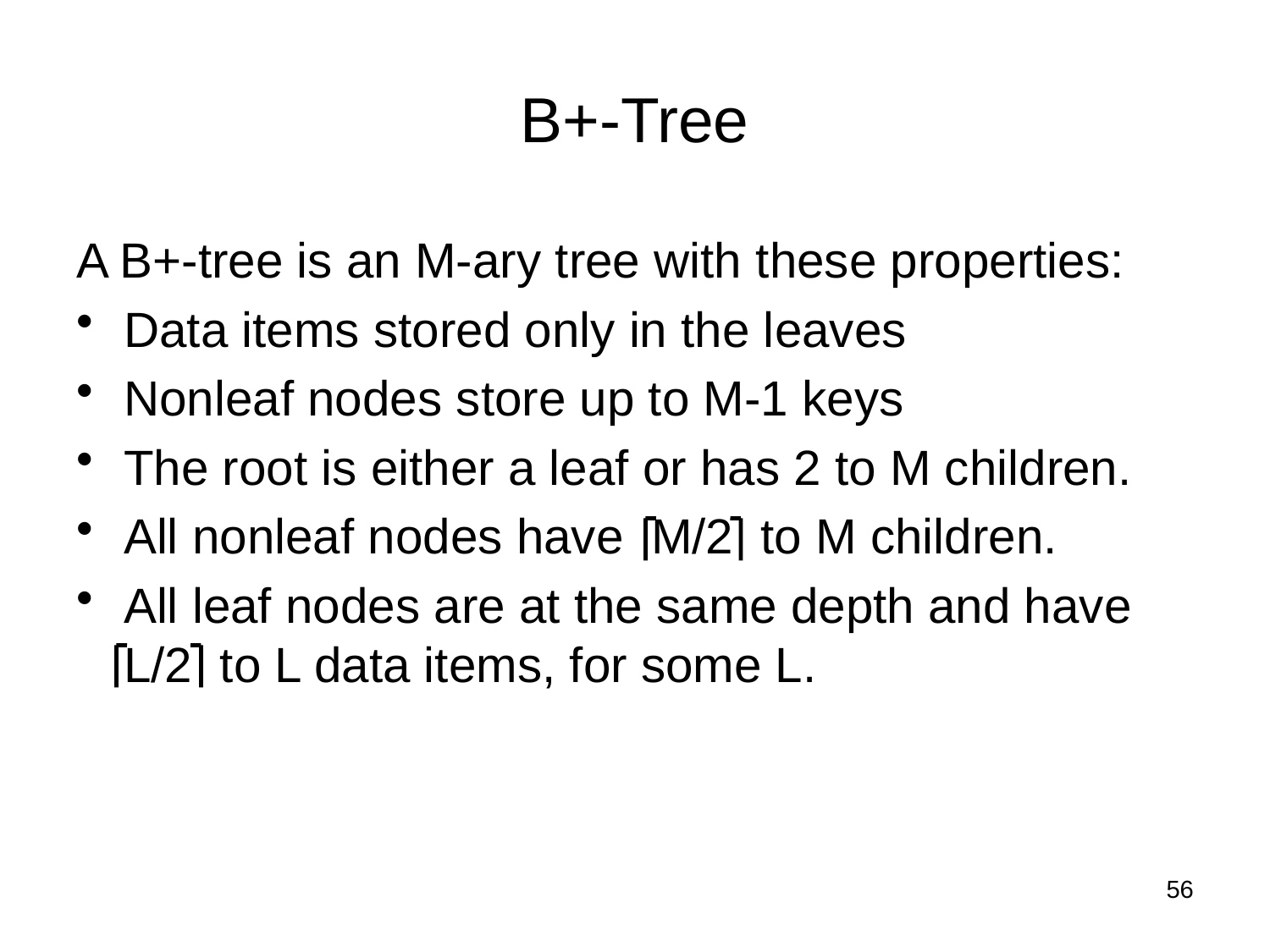

# B+-Tree
A B+-tree is an M-ary tree with these properties:
Data items stored only in the leaves
Nonleaf nodes store up to M-1 keys
The root is either a leaf or has 2 to M children.
All nonleaf nodes have  M/2  to M children.
All leaf nodes are at the same depth and have  L/2  to L data items, for some L.

56